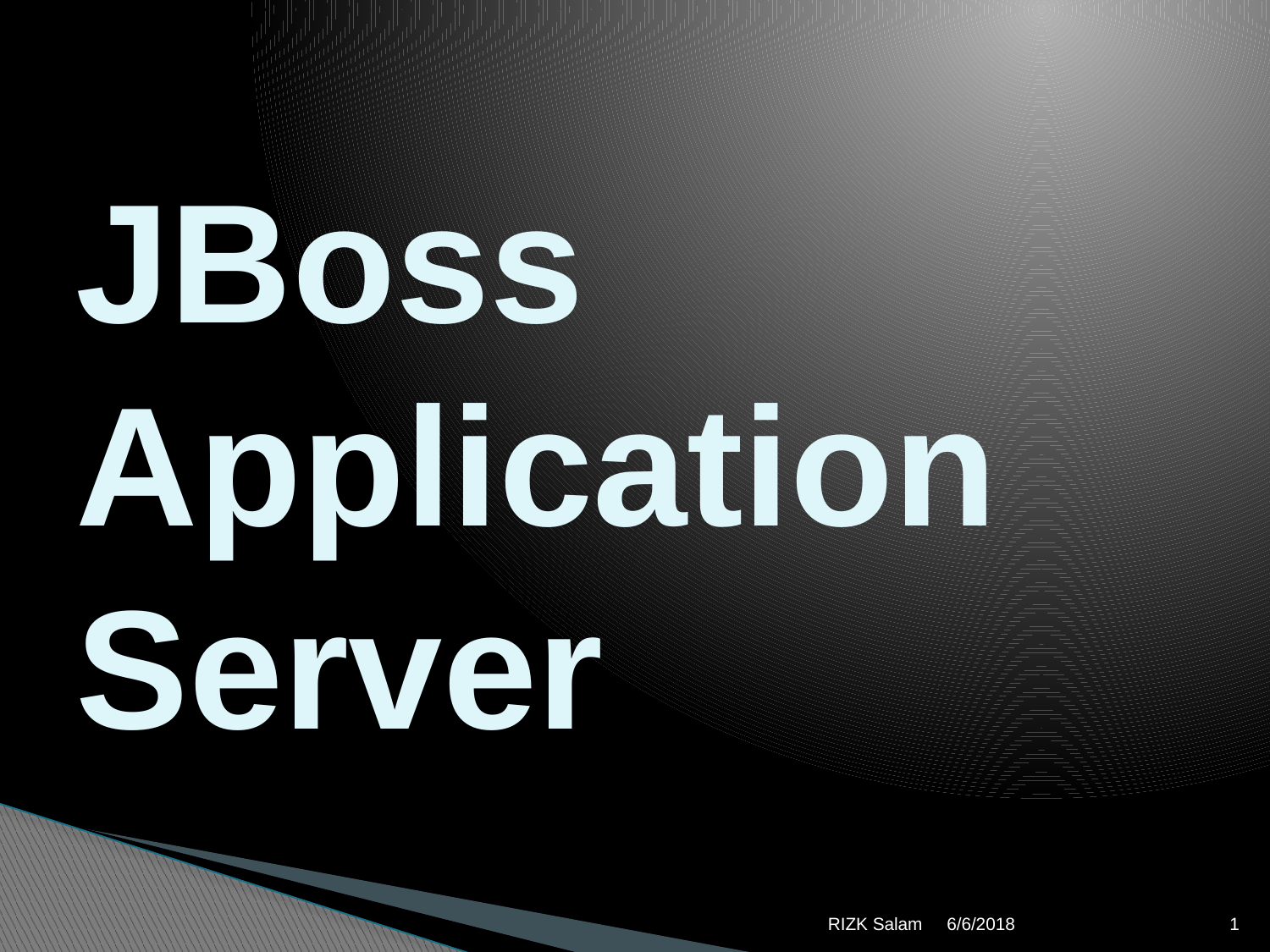

# JBoss Application Server
RIZK Salam
6/6/2018
1